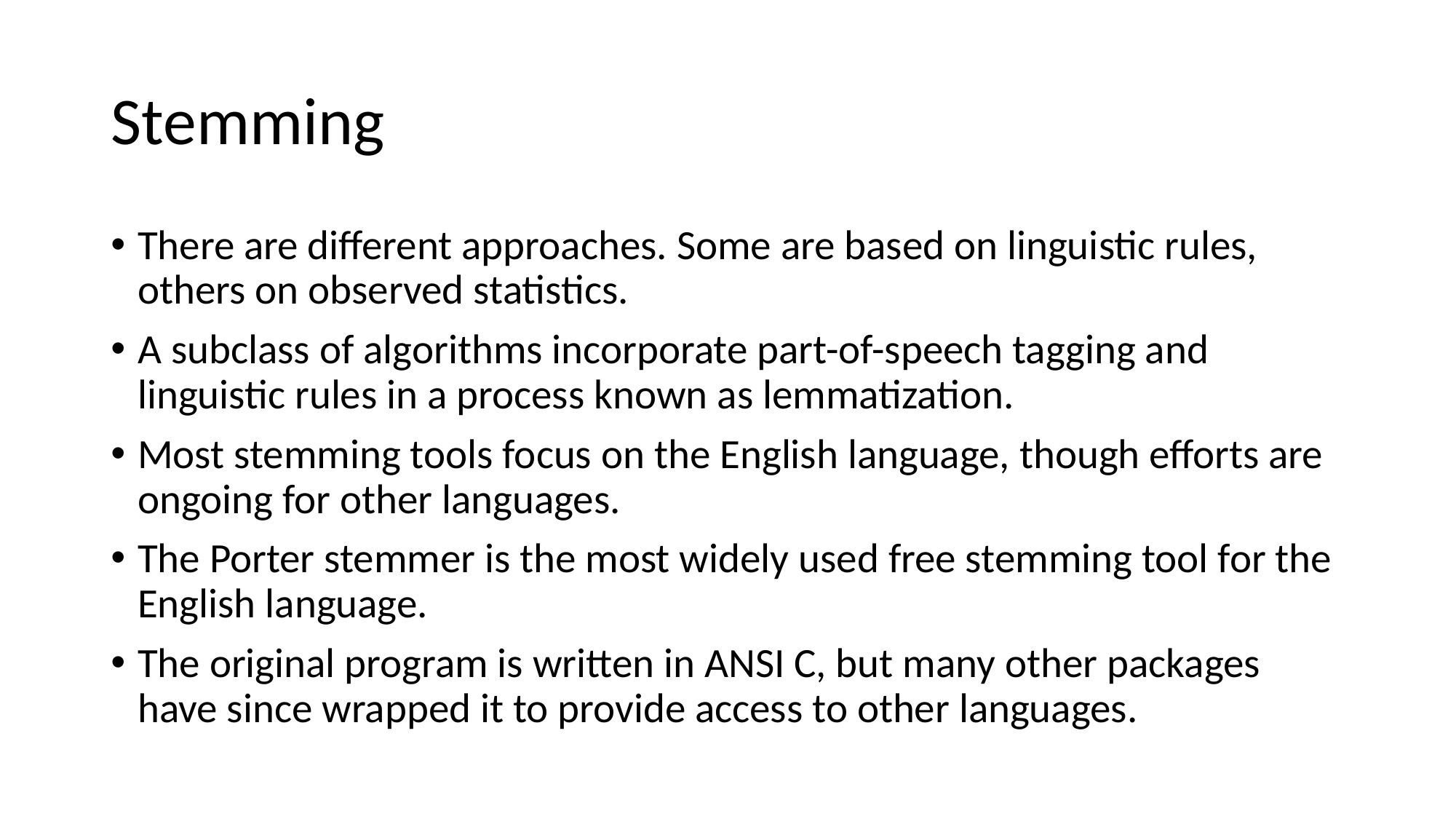

# Stemming
There are different approaches. Some are based on linguistic rules, others on observed statistics.
A subclass of algorithms incorporate part-of-speech tagging and linguistic rules in a process known as lemmatization.
Most stemming tools focus on the English language, though efforts are ongoing for other languages.
The Porter stemmer is the most widely used free stemming tool for the English language.
The original program is written in ANSI C, but many other packages have since wrapped it to provide access to other languages.